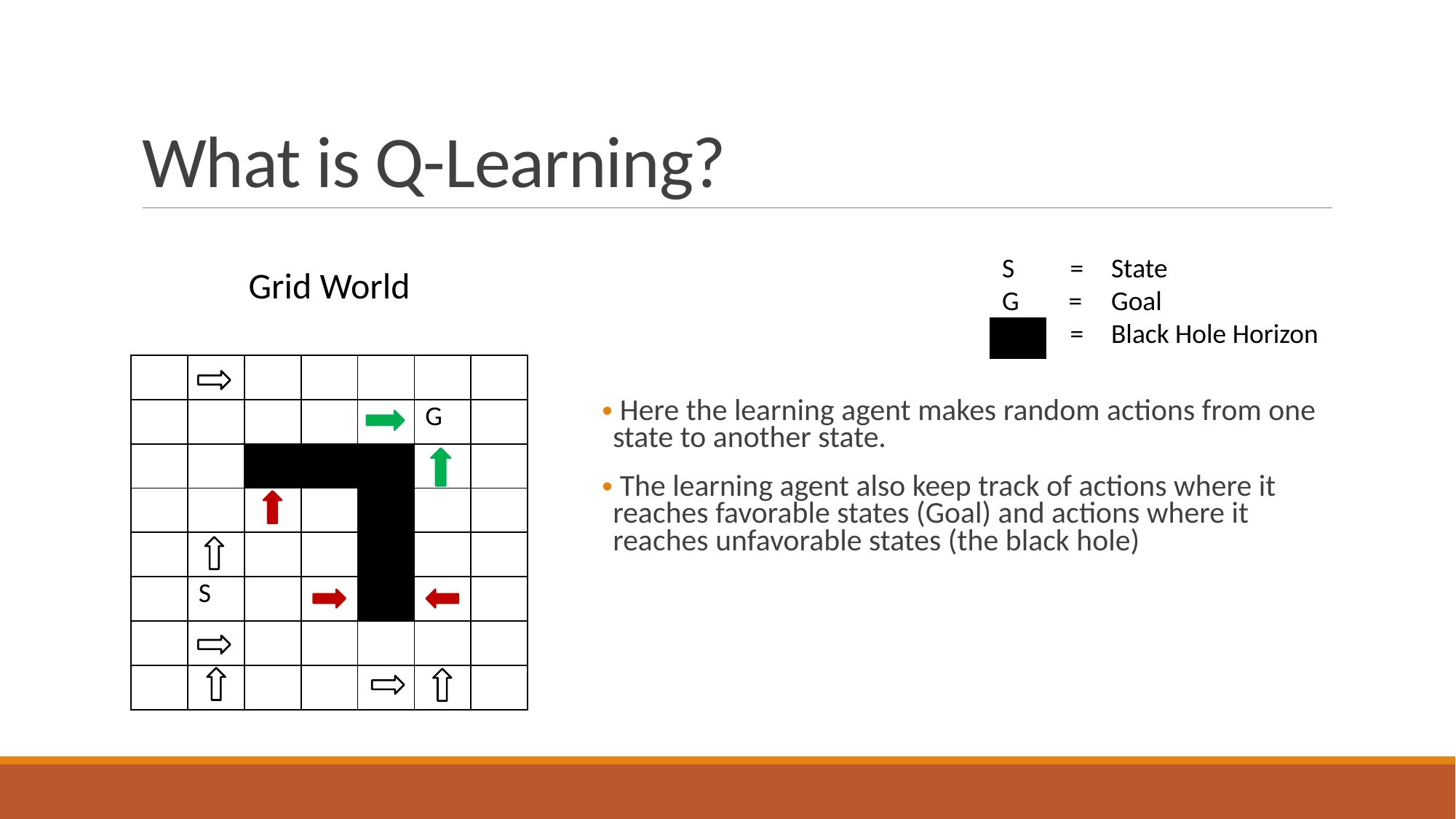

# What is Q-Learning?
S         = 	State
G        = 	Goal
           = 	Black Hole Horizon
Grid World
|  |
| --- |
|  |  |  |  |  |  |  |
| --- | --- | --- | --- | --- | --- | --- |
|  |  |  |  |  | G |  |
|  |  |  |  |  |  |  |
|  |  |  |  |  |  |  |
|  |  |  |  |  |  |  |
|  | S |  |  |  |  |  |
|  |  |  |  |  |  |  |
|  |  |  |  |  |  |  |

 Here the learning agent makes random actions from one state to another state.
 The learning agent also keep track of actions where it reaches favorable states (Goal) and actions where it reaches unfavorable states (the black hole)